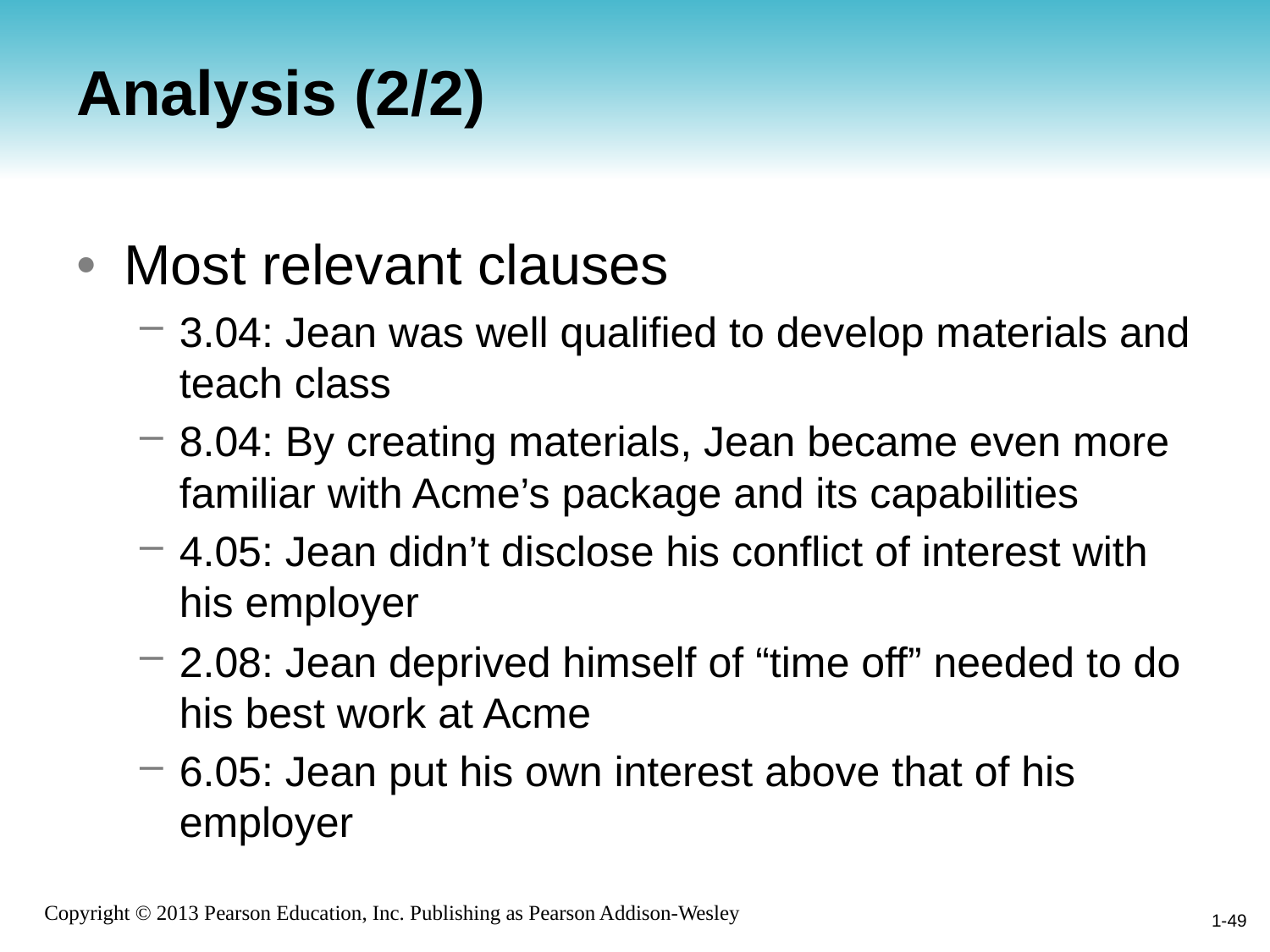

# Analysis (2/2)
Most relevant clauses
3.04: Jean was well qualified to develop materials and teach class
8.04: By creating materials, Jean became even more familiar with Acme’s package and its capabilities
4.05: Jean didn’t disclose his conflict of interest with his employer
2.08: Jean deprived himself of “time off” needed to do his best work at Acme
6.05: Jean put his own interest above that of his employer
1-49